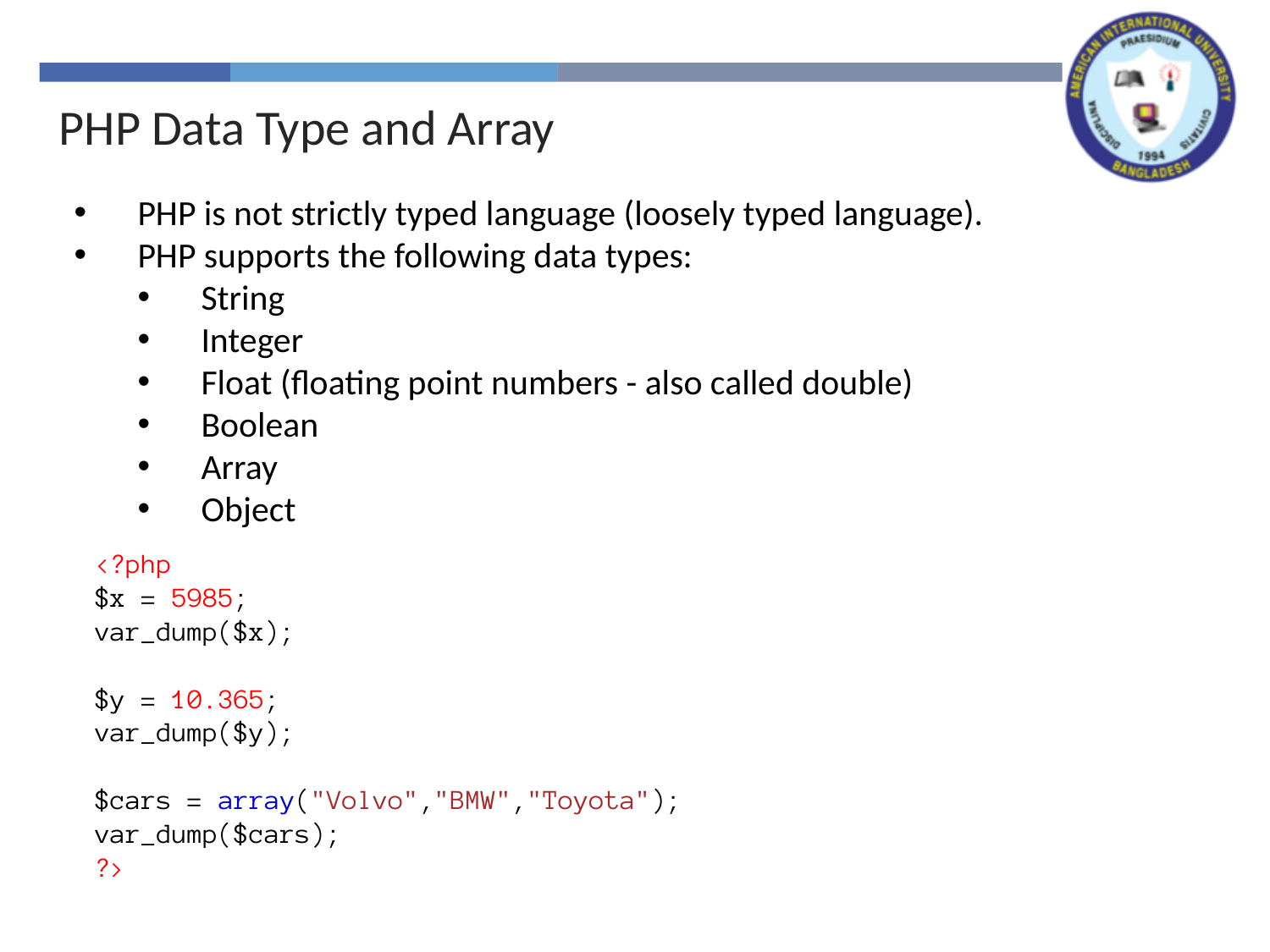

PHP Data Type and Array
PHP is not strictly typed language (loosely typed language).
PHP supports the following data types:
String
Integer
Float (floating point numbers - also called double)
Boolean
Array
Object
<?php
$x = 5985;
var_dump($x);

$y = 10.365;
var_dump($y);

$cars = array("Volvo","BMW","Toyota");
var_dump($cars);
?>